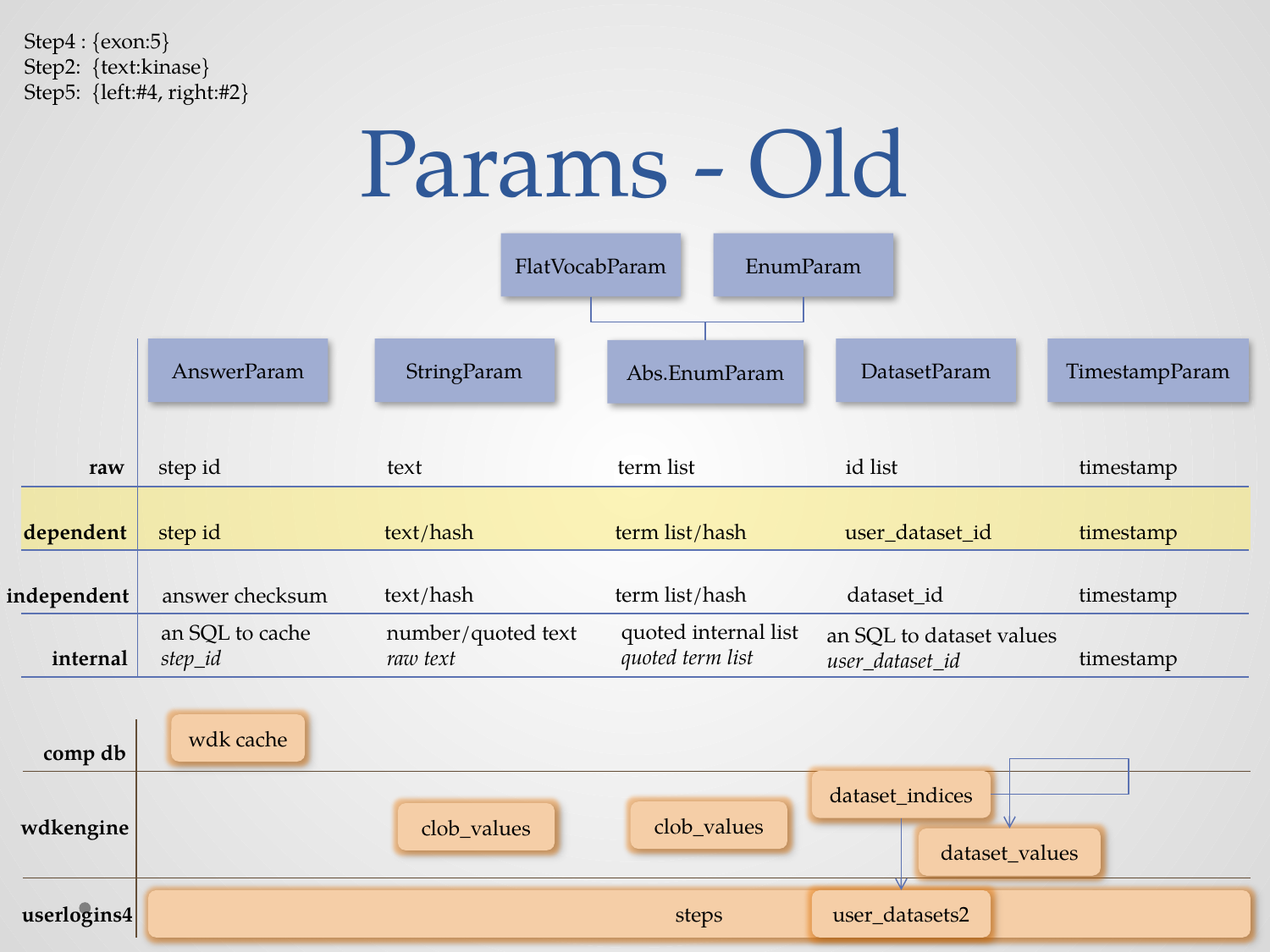

# Params - Old
Step4 : {exon:5}
Step2:  {text:kinase}
Step5:  {left:#4, right:#2}
EnumParam
FlatVocabParam
AnswerParam
StringParam
DatasetParam
TimestampParam
Abs.EnumParam
timestamp
id list
term list
text
raw
step id

timestamp
user_dataset_id
term list/hash
text/hash
dependent
step id
timestamp
dataset_id
term list/hash
text/hash
independent
answer checksum
quoted internal list
quoted term list
number/quoted text
raw text
an SQL to cache
step_id
an SQL to dataset values
user_dataset_id
timestamp
internal
wdk cache
comp db
dataset_indices
clob_values
clob_values
wdkengine
dataset_values
steps
user_datasets2
userlogins4